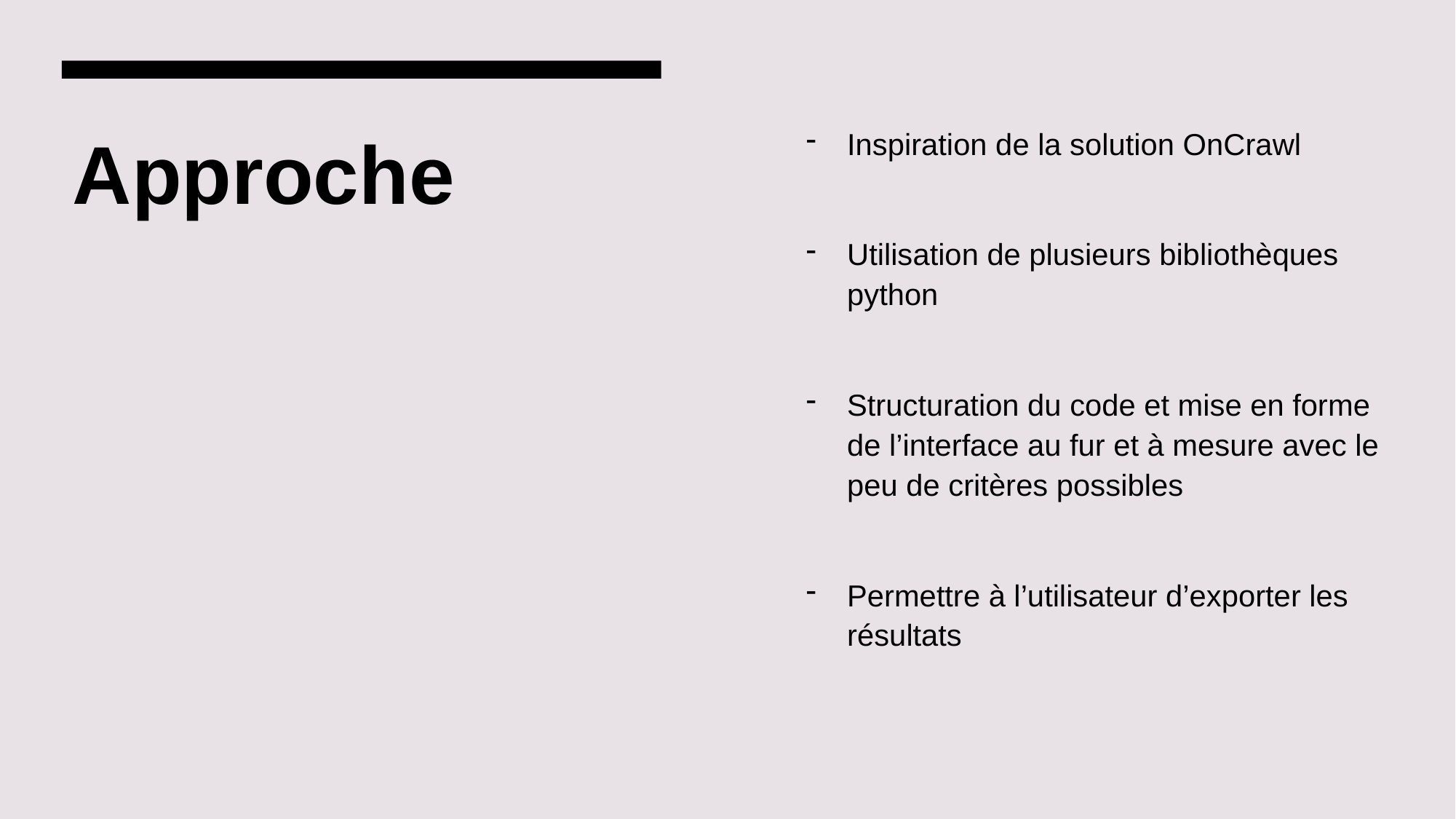

Inspiration de la solution OnCrawl

Utilisation de plusieurs bibliothèques python

Structuration du code et mise en forme de l’interface au fur et à mesure avec le peu de critères possibles

Permettre à l’utilisateur d’exporter les résultats

# Approche